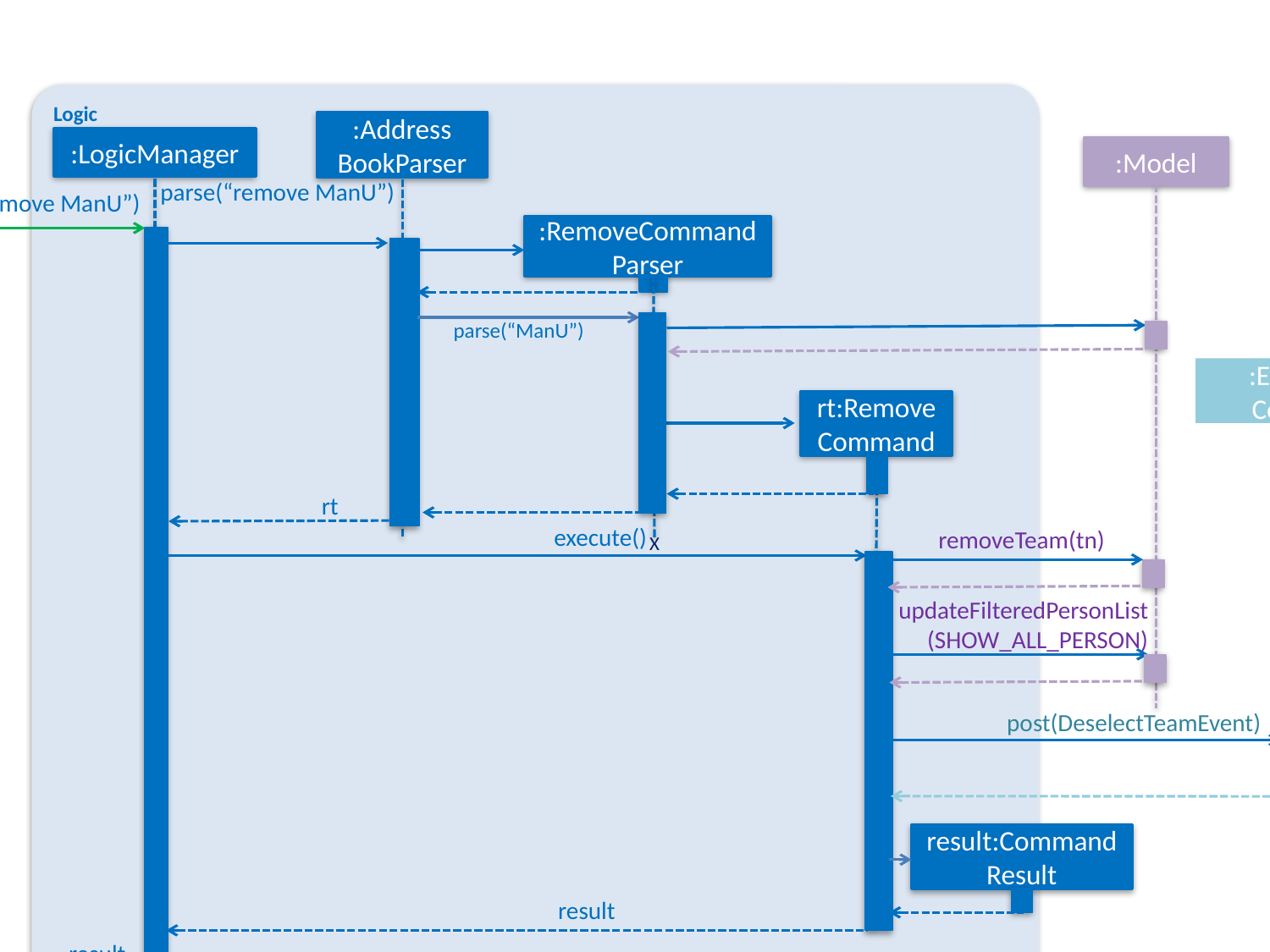

Logic
:Address
BookParser
:LogicManager
:Model
parse(“remove ManU”)
execute(“remove ManU”)
:RemoveCommand
Parser

parse(“ManU”)

:Events Center
rt:Remove
Command

:TeamDisplay
rt
execute()
removeTeam(tn)
X

updateFilteredPersonList
(SHOW_ALL_PERSON)

post(DeselectTeamEvent)
handleDeselectTeamEvent()

result:Command Result

result
result